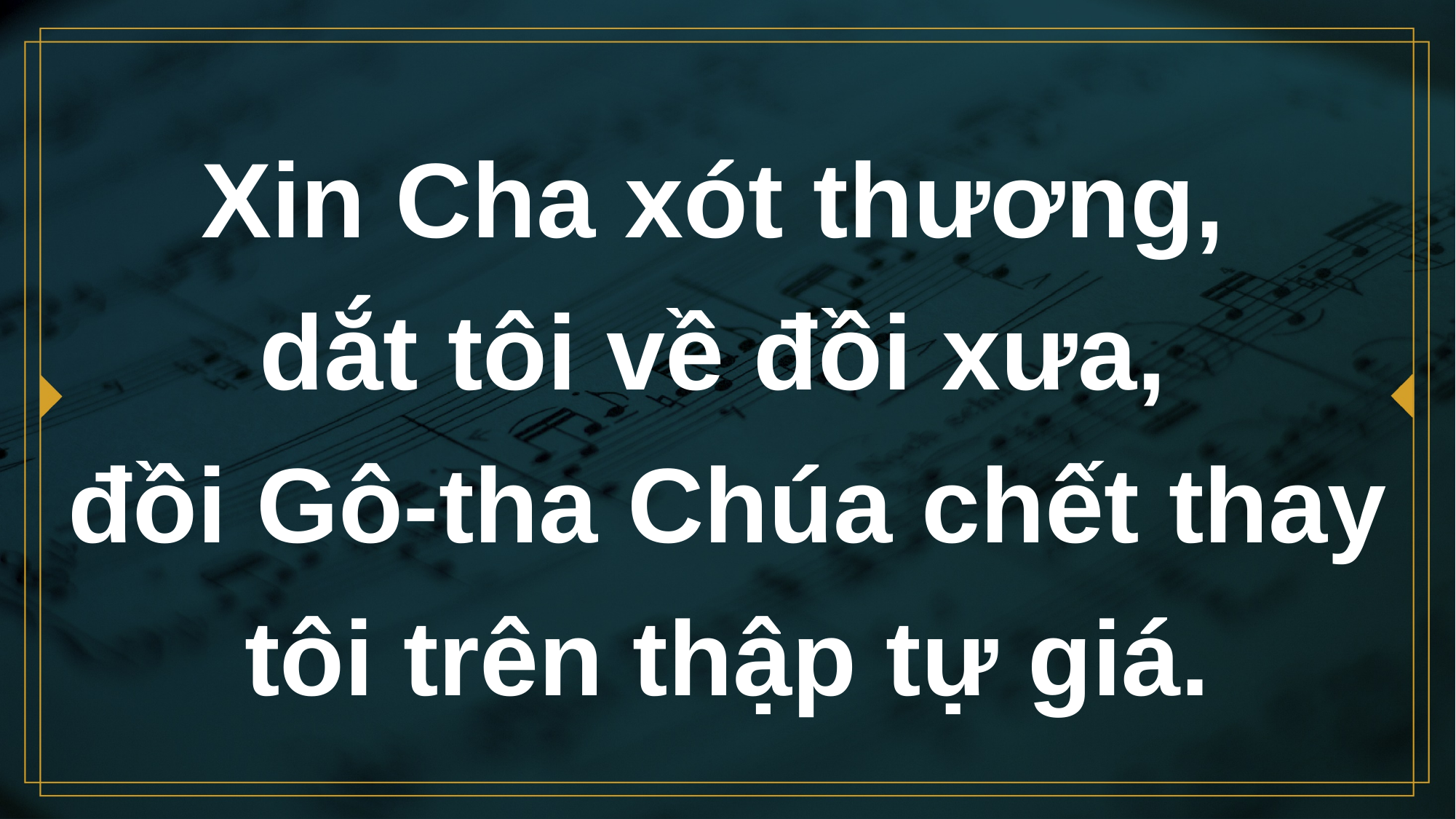

# Xin Cha xót thương, dắt tôi về đồi xưa, đồi Gô-tha Chúa chết thay tôi trên thập tự giá.